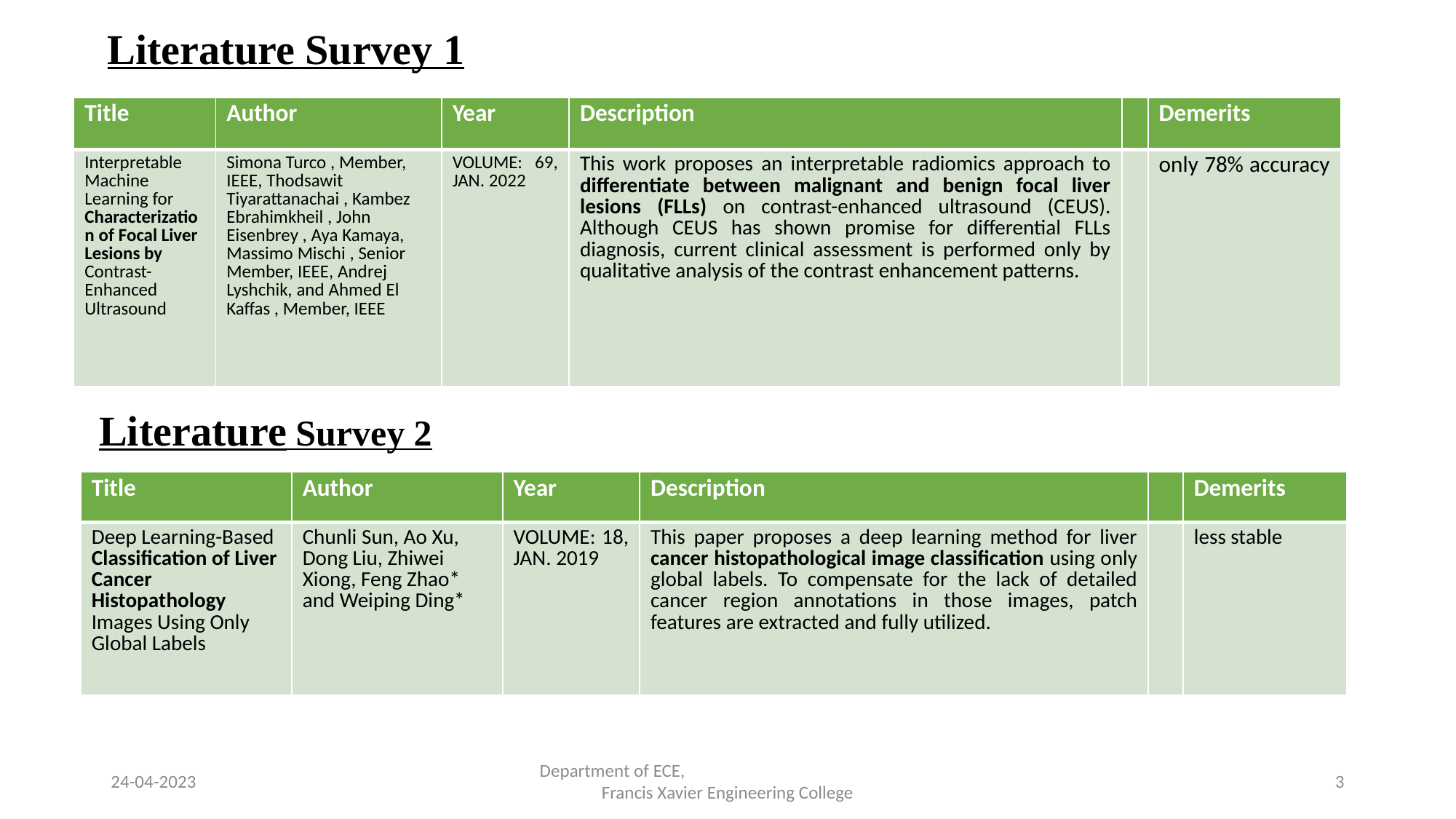

# Literature Survey 1
| Title | Author | Year | Description |  | Demerits |
| --- | --- | --- | --- | --- | --- |
| Interpretable Machine Learning for Characterization of Focal Liver Lesions by Contrast-Enhanced Ultrasound | Simona Turco , Member, IEEE, Thodsawit Tiyarattanachai , Kambez Ebrahimkheil , John Eisenbrey , Aya Kamaya, Massimo Mischi , Senior Member, IEEE, Andrej Lyshchik, and Ahmed El Kaffas , Member, IEEE | VOLUME: 69, JAN. 2022 | This work proposes an interpretable radiomics approach to differentiate between malignant and benign focal liver lesions (FLLs) on contrast-enhanced ultrasound (CEUS). Although CEUS has shown promise for differential FLLs diagnosis, current clinical assessment is performed only by qualitative analysis of the contrast enhancement patterns. |  | only 78% accuracy |
Literature Survey 2
| Title | Author | Year | Description |  | Demerits |
| --- | --- | --- | --- | --- | --- |
| Deep Learning-Based Classification of Liver Cancer Histopathology Images Using Only Global Labels | Chunli Sun, Ao Xu, Dong Liu, Zhiwei Xiong, Feng Zhao\* and Weiping Ding\* | VOLUME: 18, JAN. 2019 | This paper proposes a deep learning method for liver cancer histopathological image classification using only global labels. To compensate for the lack of detailed cancer region annotations in those images, patch features are extracted and fully utilized. |  | less stable |
24-04-2023
Department of ECE,
Francis Xavier Engineering College
3